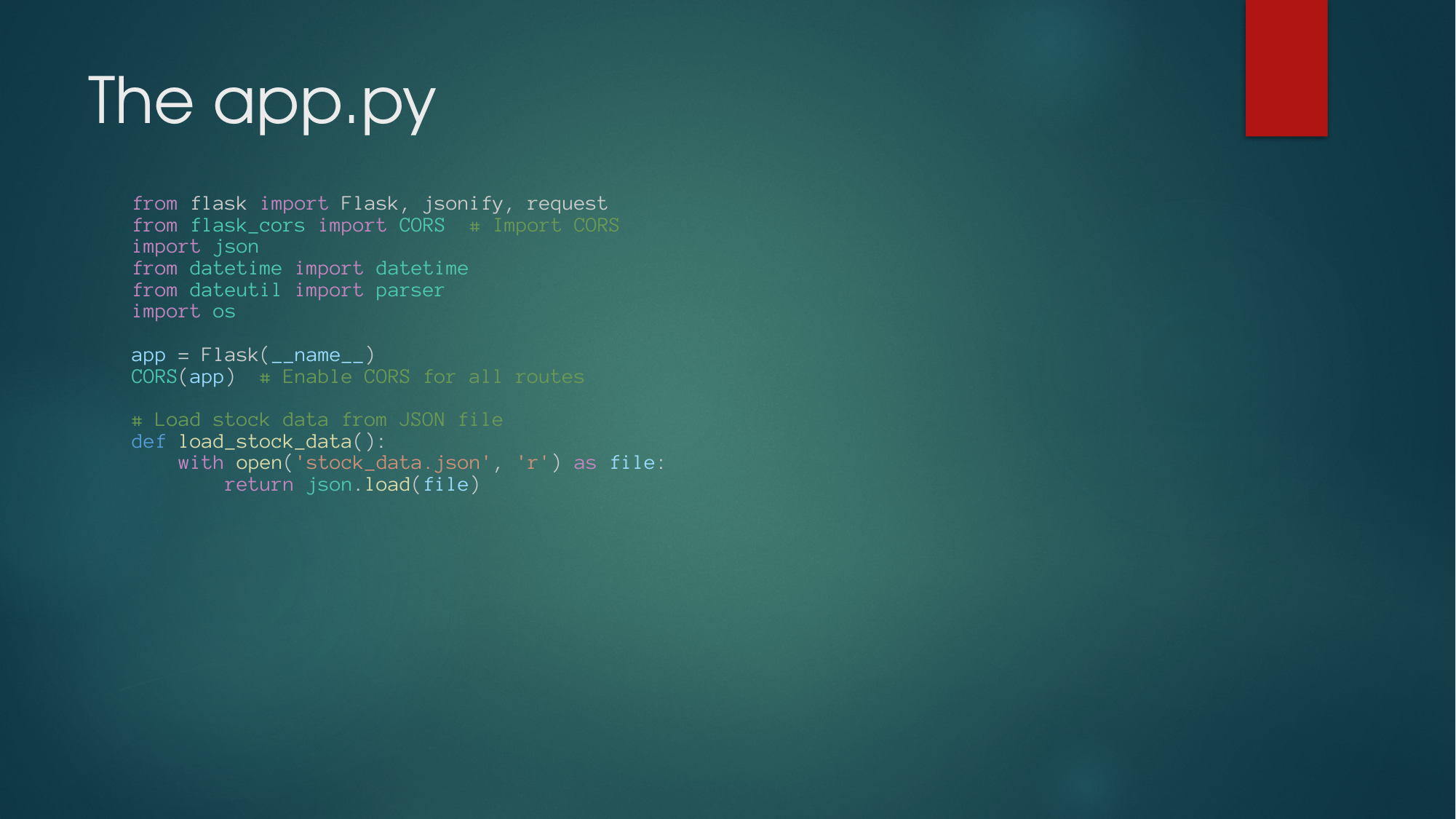

# The app.py
from flask import Flask, jsonify, request
from flask_cors import CORS  # Import CORS
import json
from datetime import datetime
from dateutil import parser
import os
app = Flask(__name__)
CORS(app)  # Enable CORS for all routes
# Load stock data from JSON file
def load_stock_data():
    with open('stock_data.json', 'r') as file:
        return json.load(file)